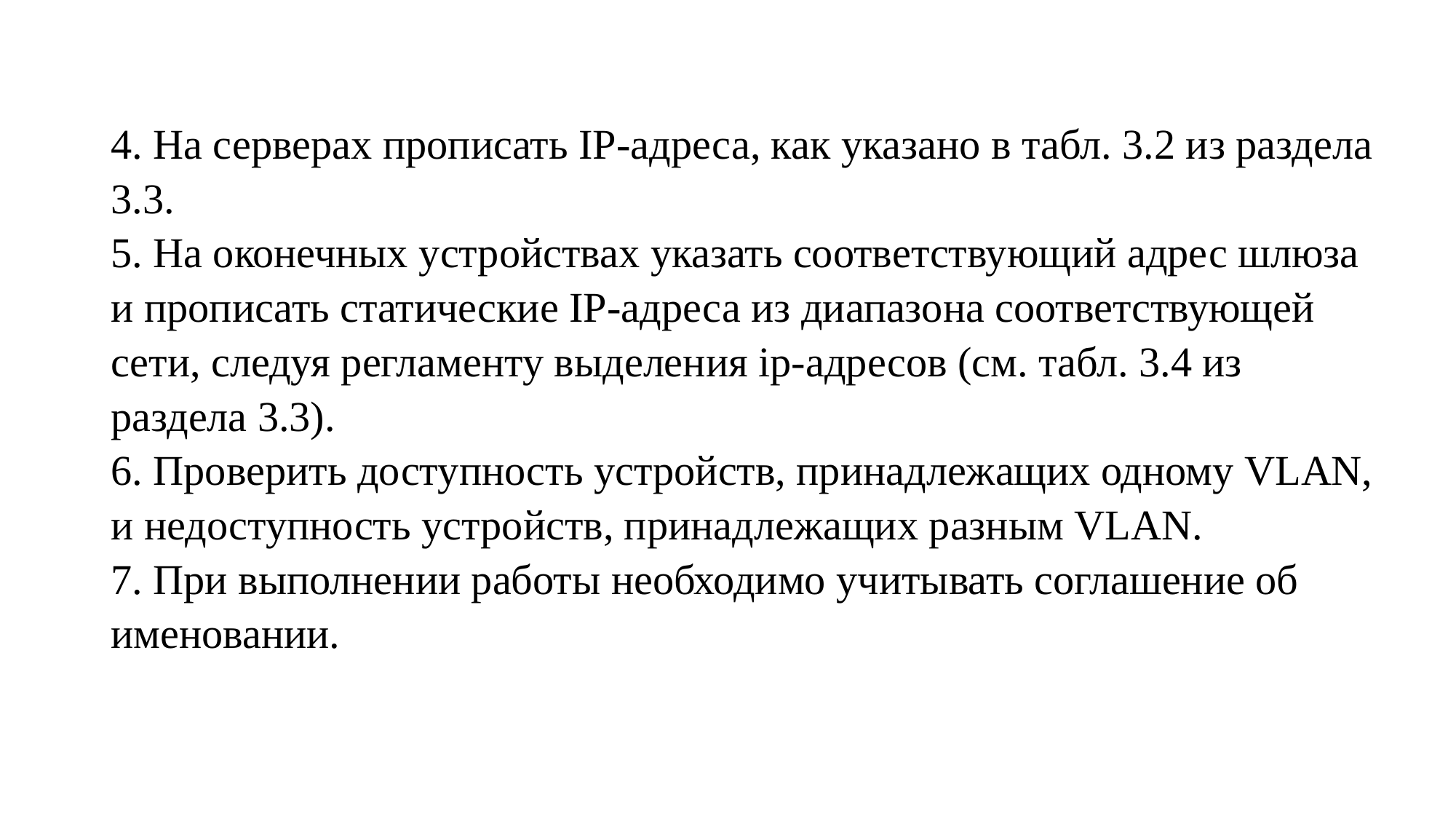

# 4. На серверах прописать IP-адреса, как указано в табл. 3.2 из раздела 3.3. 5. На оконечных устройствах указать соответствующий адрес шлюза и прописать статические IP-адреса из диапазона соответствующей сети, следуя регламенту выделения ip-адресов (см. табл. 3.4 из раздела 3.3). 6. Проверить доступность устройств, принадлежащих одному VLAN, и недоступность устройств, принадлежащих разным VLAN. 7. При выполнении работы необходимо учитывать соглашение об именовании.